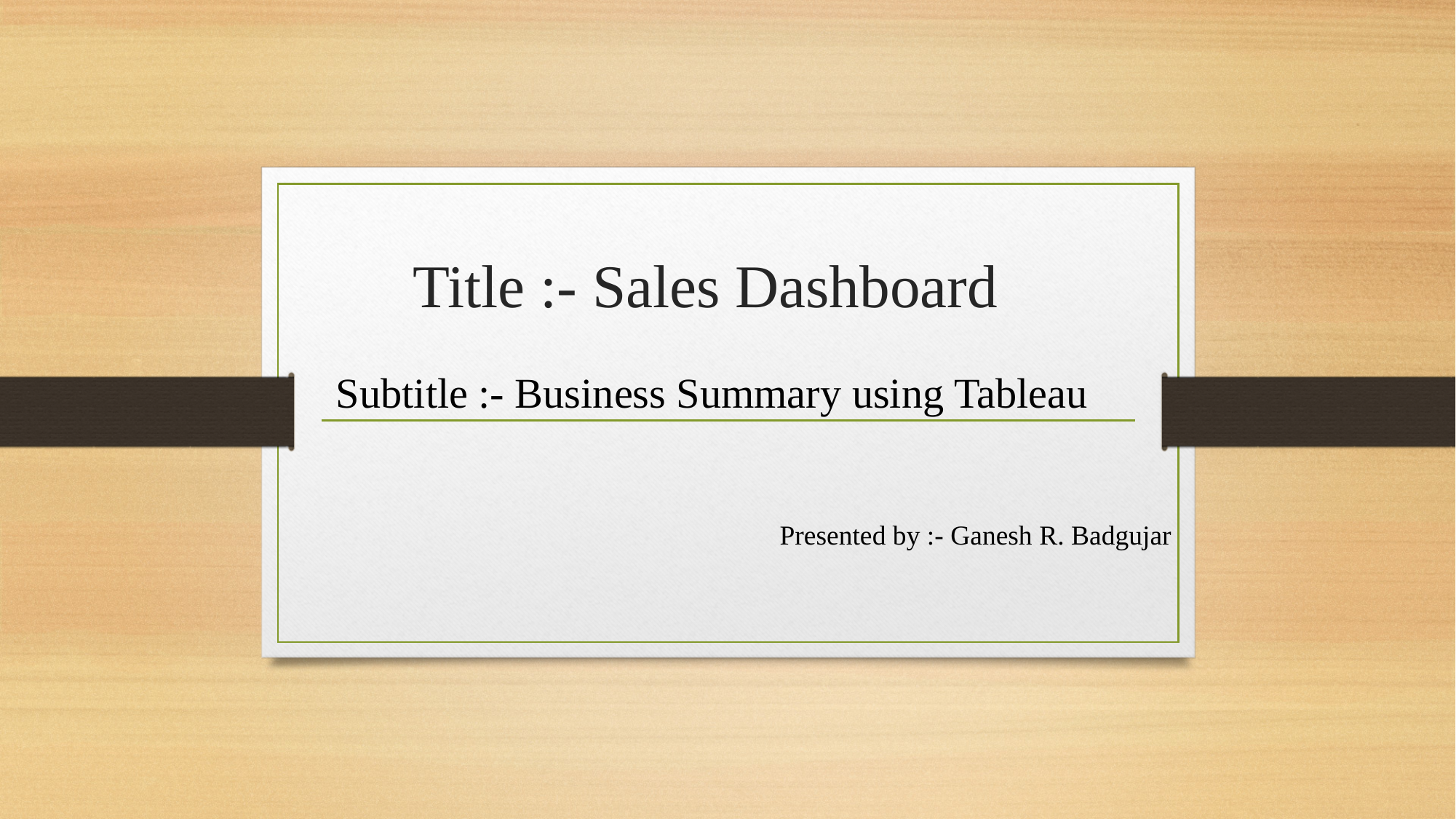

# Title :- Sales Dashboard
Subtitle :- Business Summary using Tableau

                                                  Presented by :- Ganesh R. Badgujar